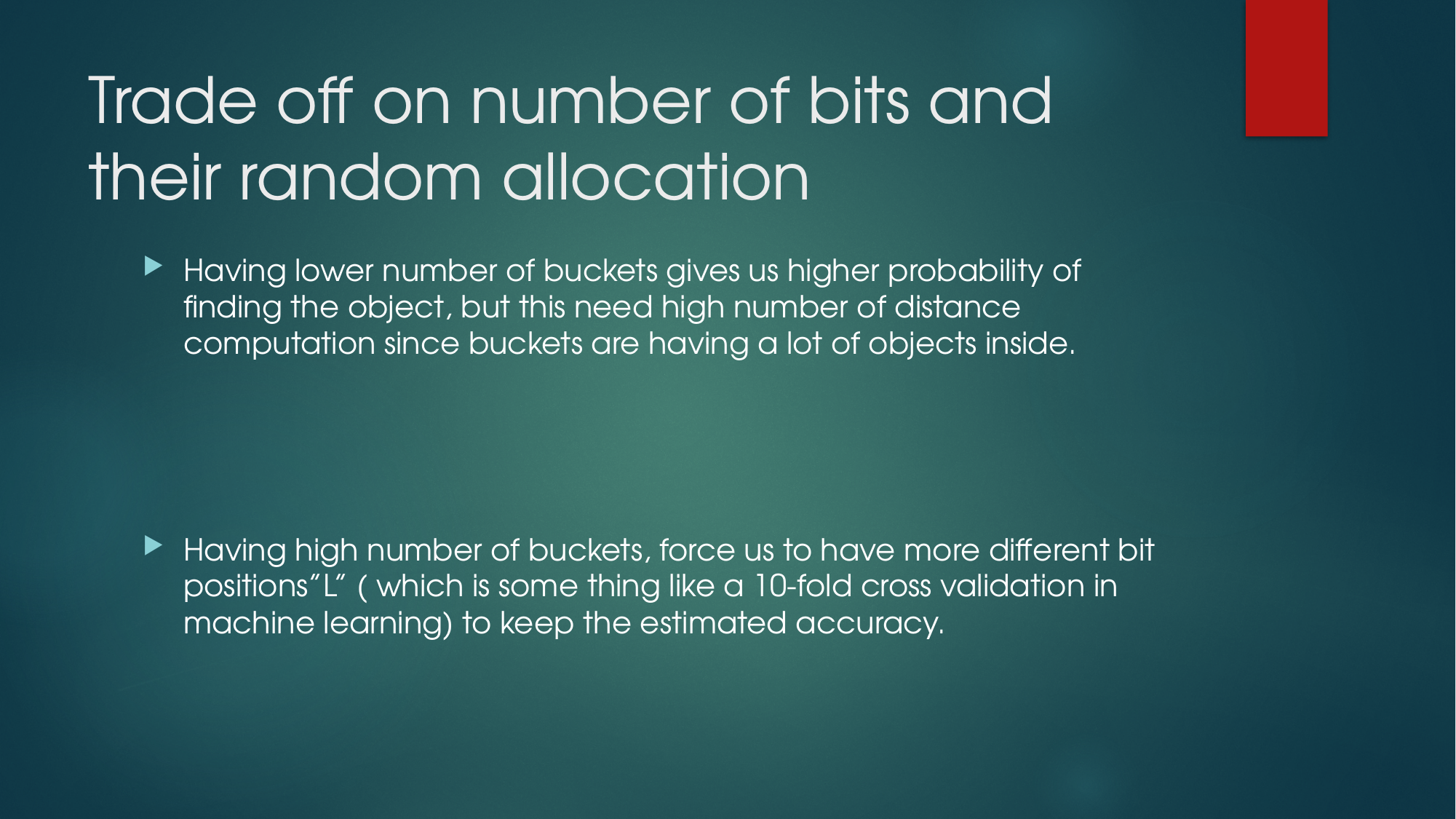

# Trade off on number of bits and their random allocation
Having lower number of buckets gives us higher probability of finding the object, but this need high number of distance computation since buckets are having a lot of objects inside.

Having high number of buckets, force us to have more different bit positions”L” ( which is some thing like a 10-fold cross validation in machine learning) to keep the estimated accuracy.